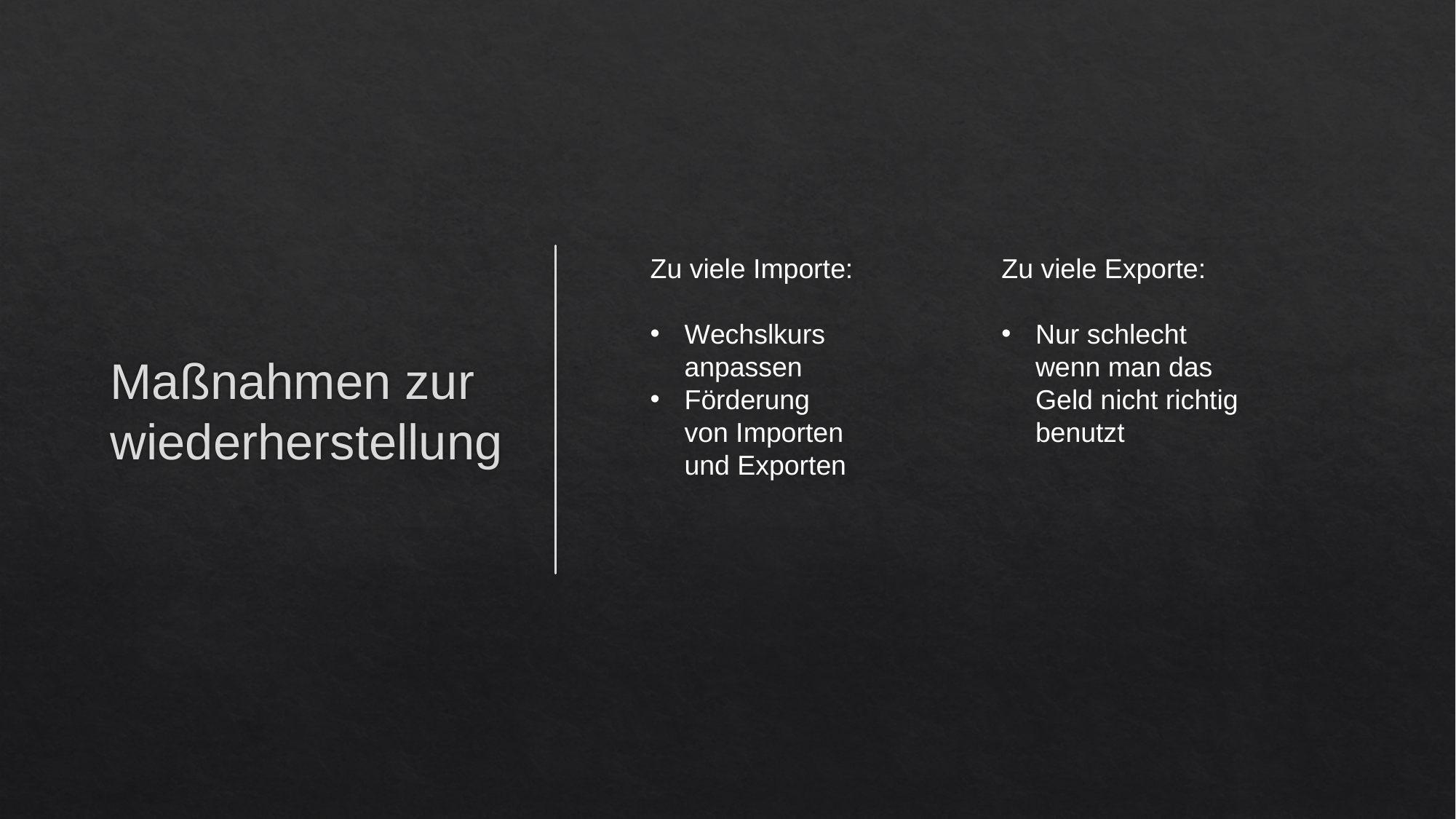

# Maßnahmen zur wiederherstellung
Zu viele Importe:

Wechslkurs anpassen
Förderung von Importen und Exporten

Zu viele Exporte:

Nur schlecht wenn man das Geld nicht richtig benutzt